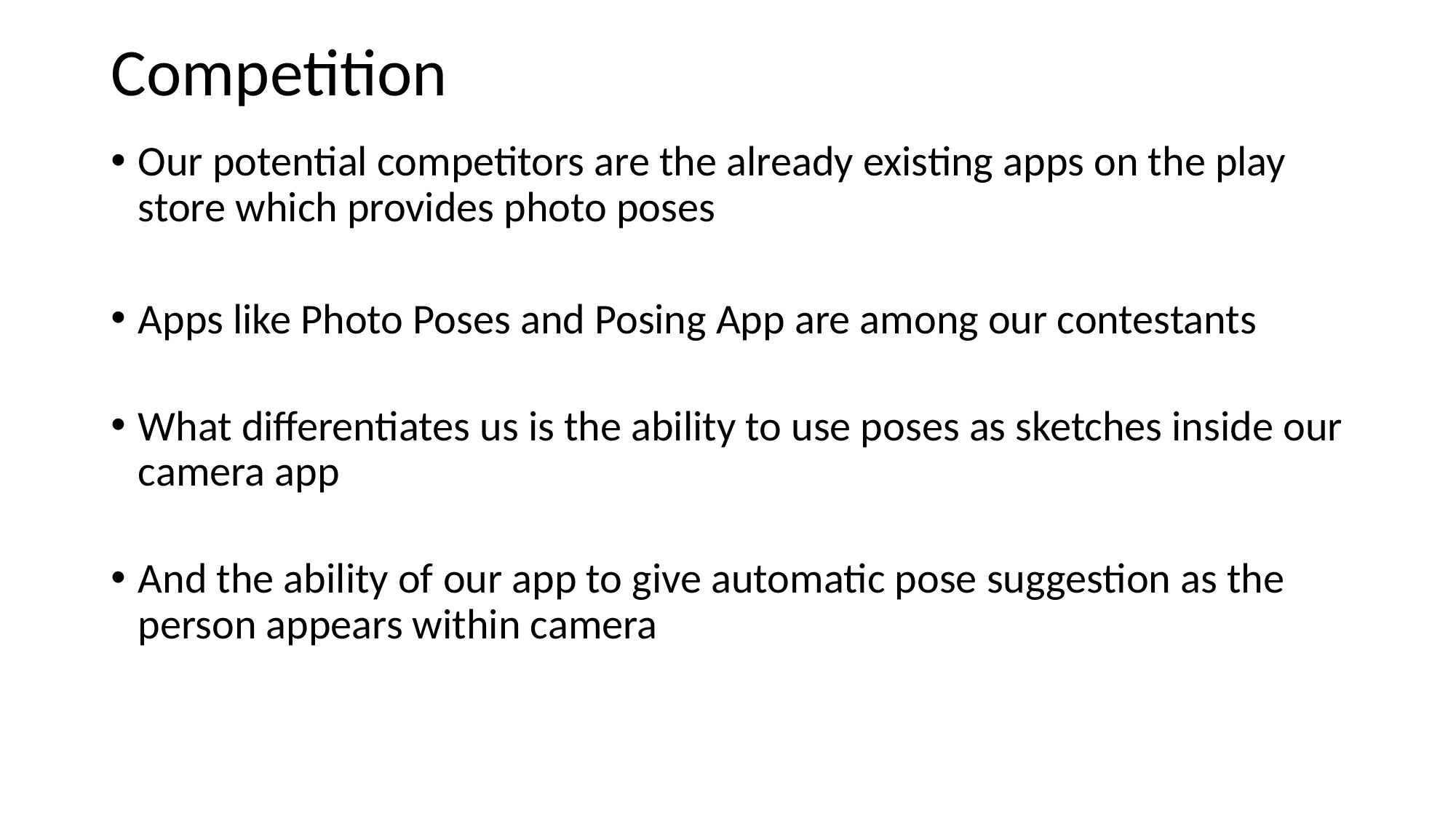

# Competition
Our potential competitors are the already existing apps on the play store which provides photo poses
Apps like Photo Poses and Posing App are among our contestants
What differentiates us is the ability to use poses as sketches inside our camera app
And the ability of our app to give automatic pose suggestion as the person appears within camera